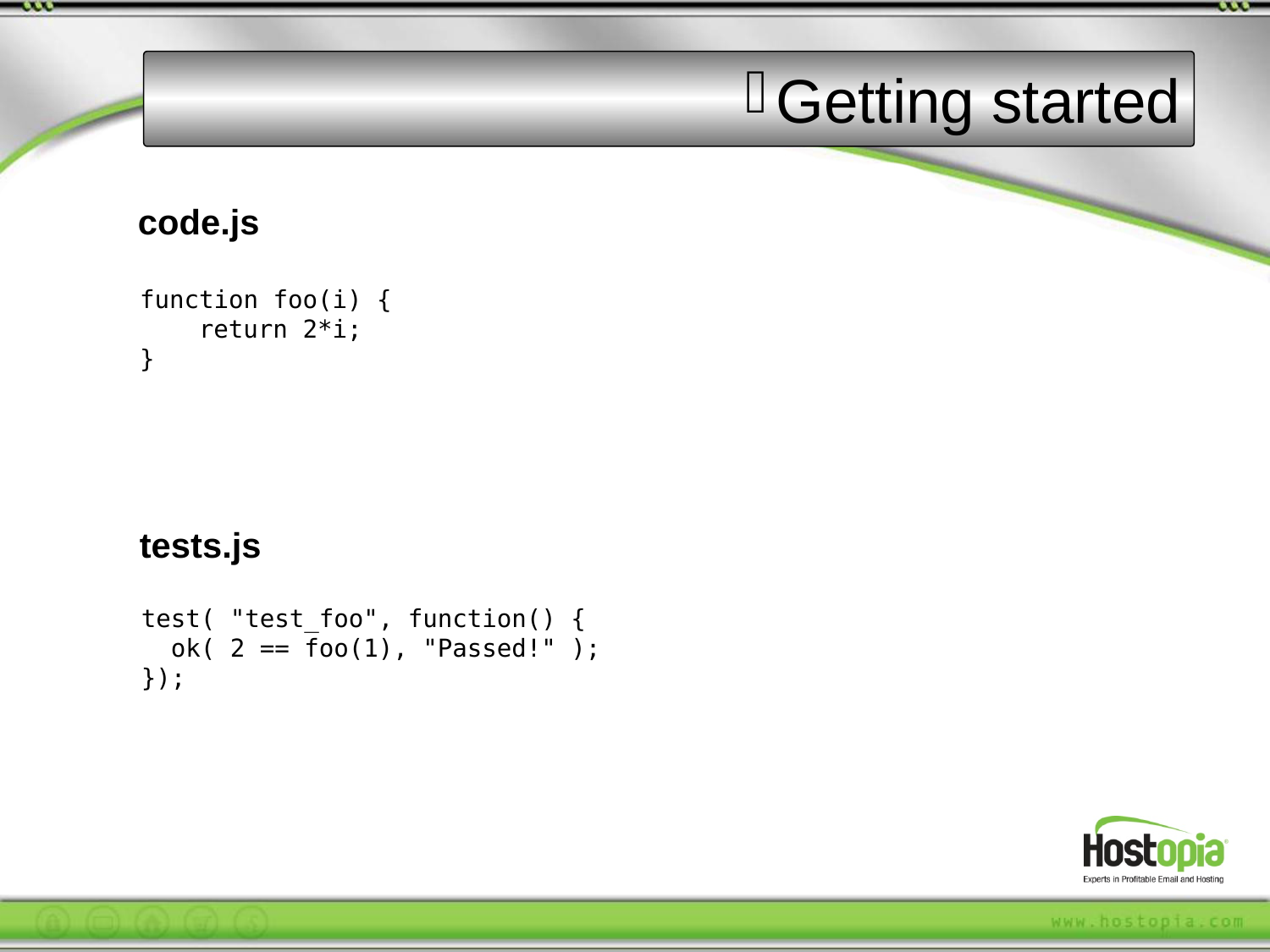

Getting started
code.js

function foo(i) {
    return 2*i;
}

tests.js
test( "test_foo", function() {
  ok( 2 == foo(1), "Passed!" );
});